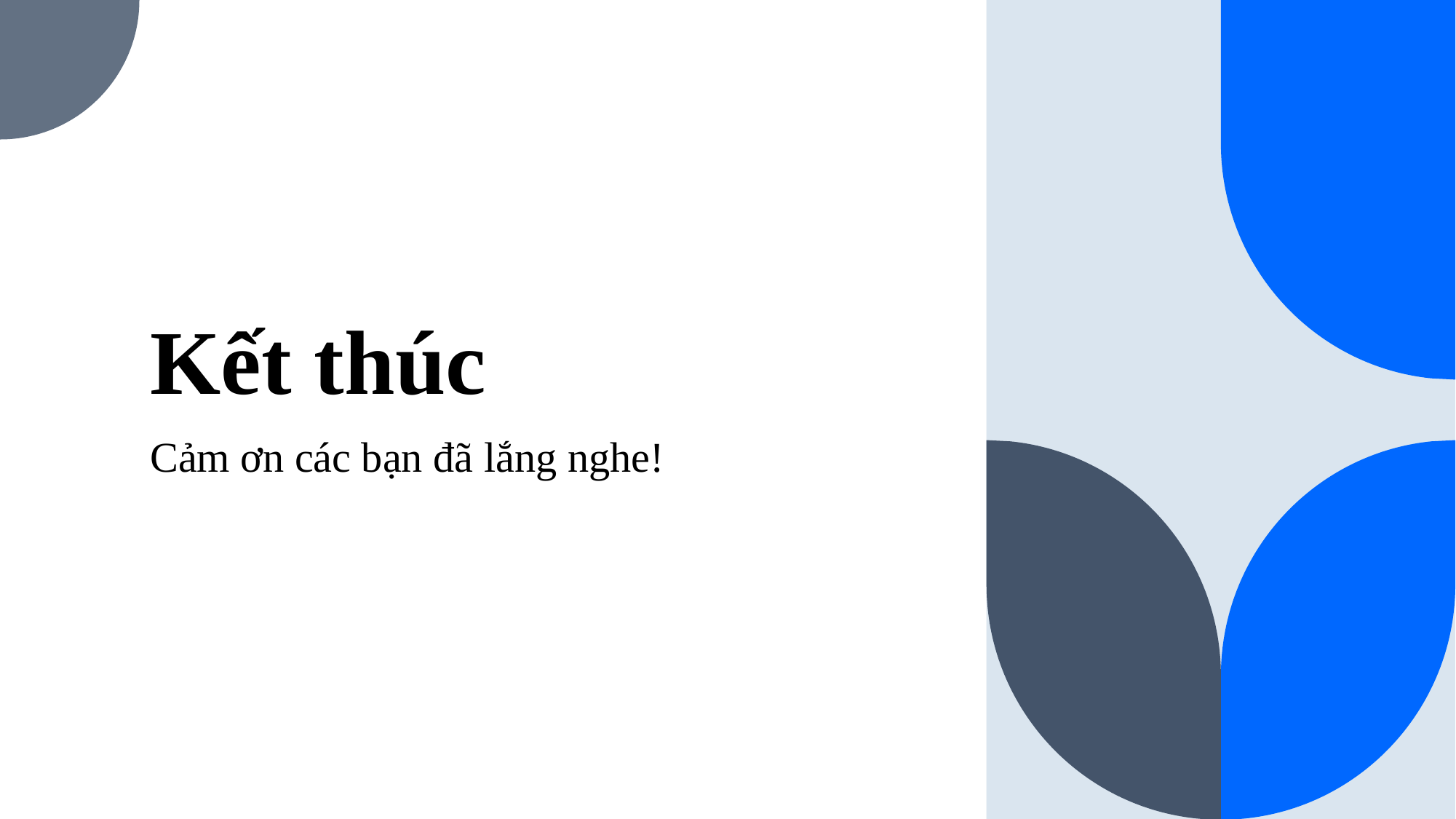

# Kết thúc
Cảm ơn các bạn đã lắng nghe!